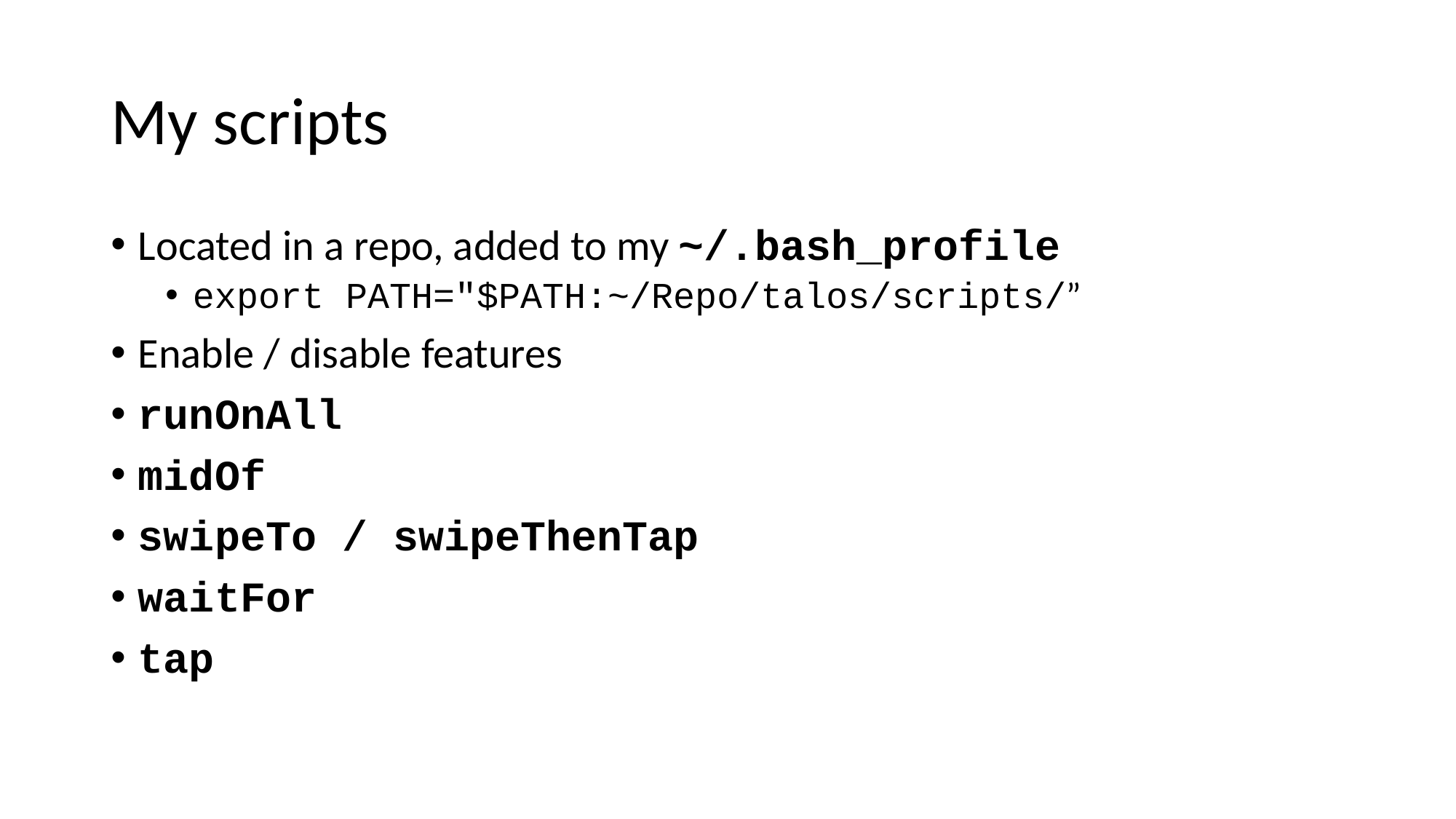

# My scripts
Located in a repo, added to my ~/.bash_profile
export PATH="$PATH:~/Repo/talos/scripts/”
Enable / disable features
runOnAll
midOf
swipeTo / swipeThenTap
waitFor
tap